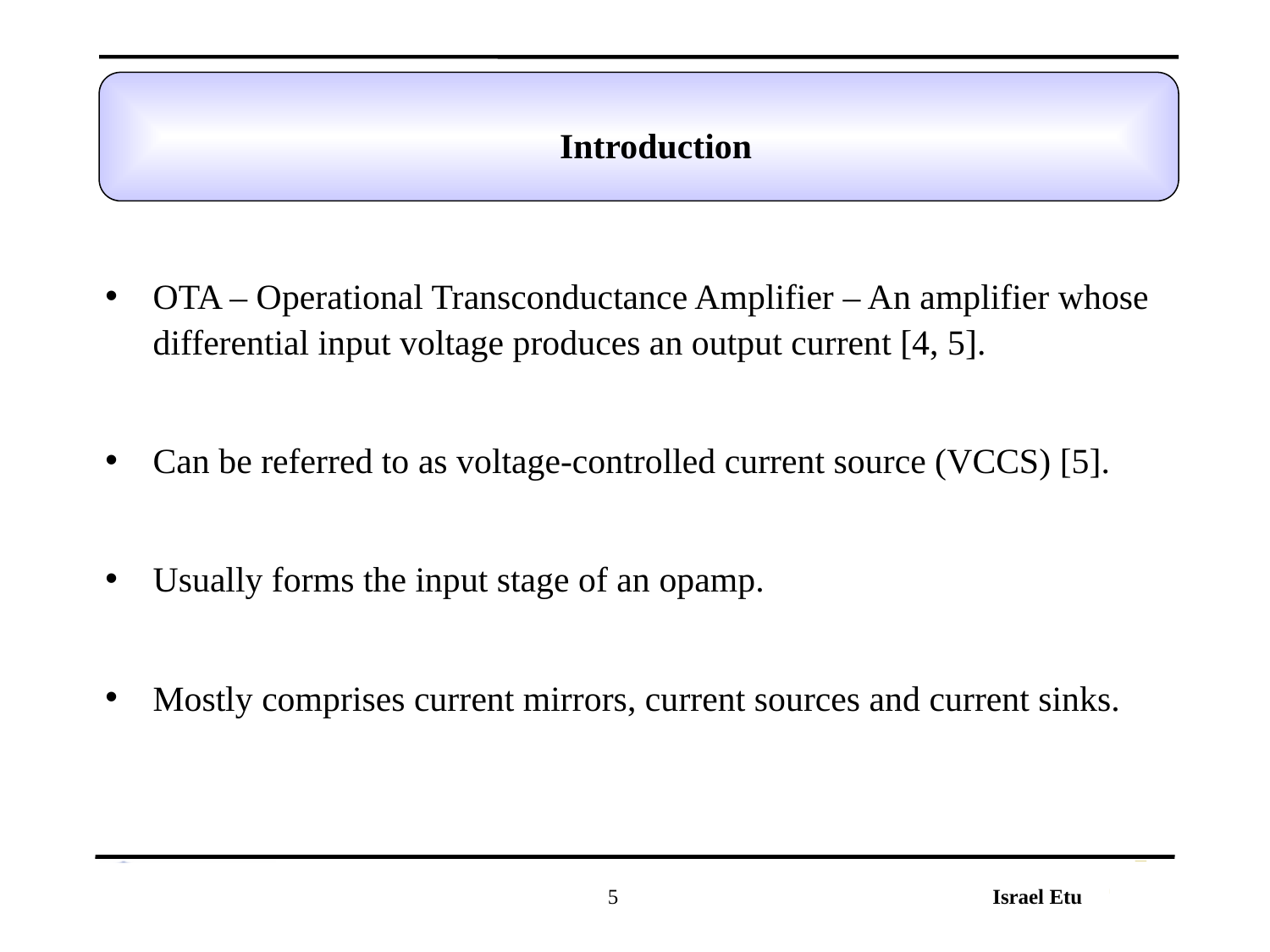

Introduction
OTA – Operational Transconductance Amplifier – An amplifier whose differential input voltage produces an output current [4, 5].

Can be referred to as voltage-controlled current source (VCCS) [5].

Usually forms the input stage of an opamp.

Mostly comprises current mirrors, current sources and current sinks.

5
                                    Israel Etu